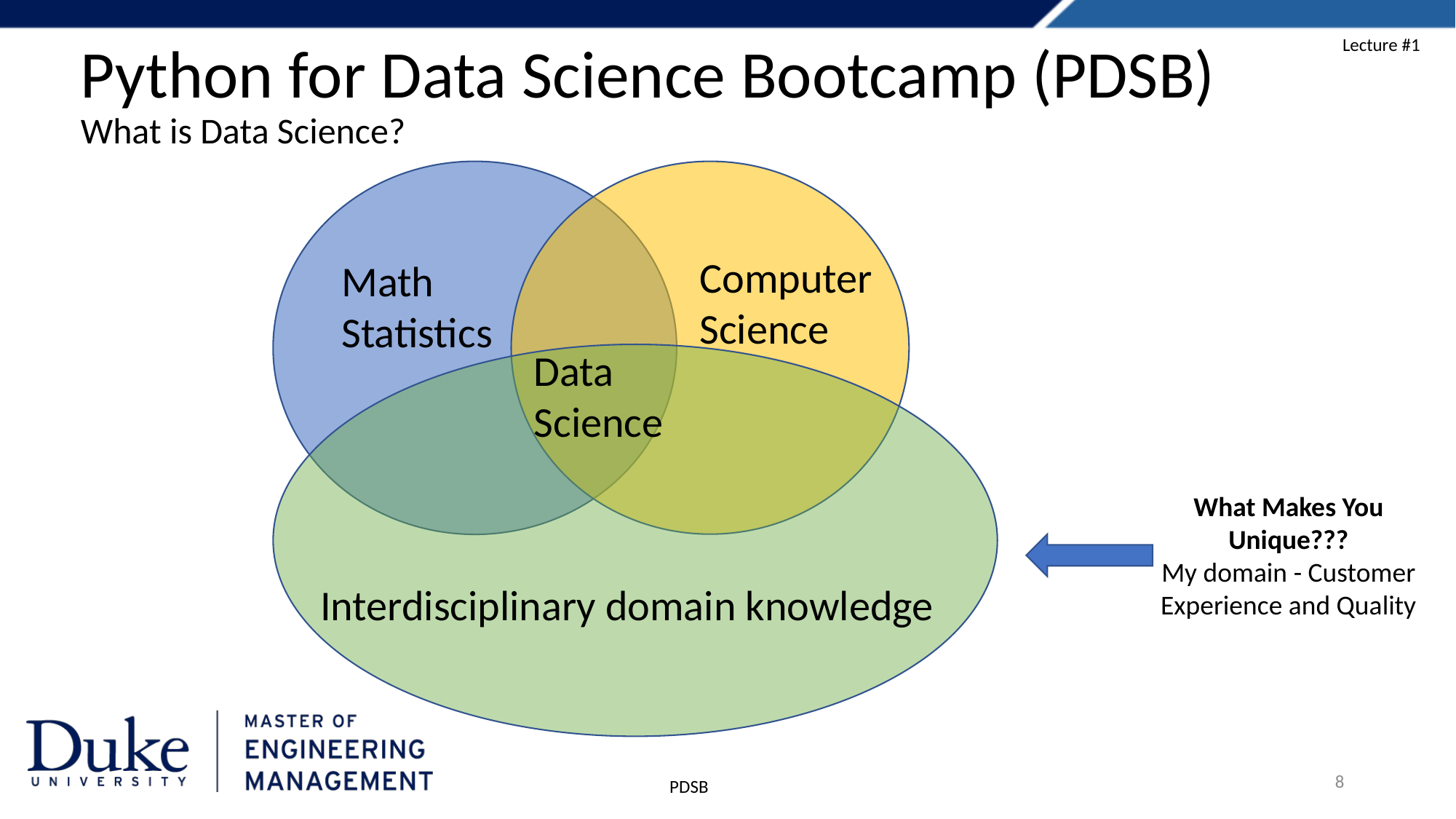

Lecture #1
Python for Data Science Bootcamp (PDSB)
What is Data Science?

Computer Science
Math
Statistics
Data Science

What Makes You Unique???
My domain - Customer Experience and Quality

Interdisciplinary domain knowledge
8
PDSB